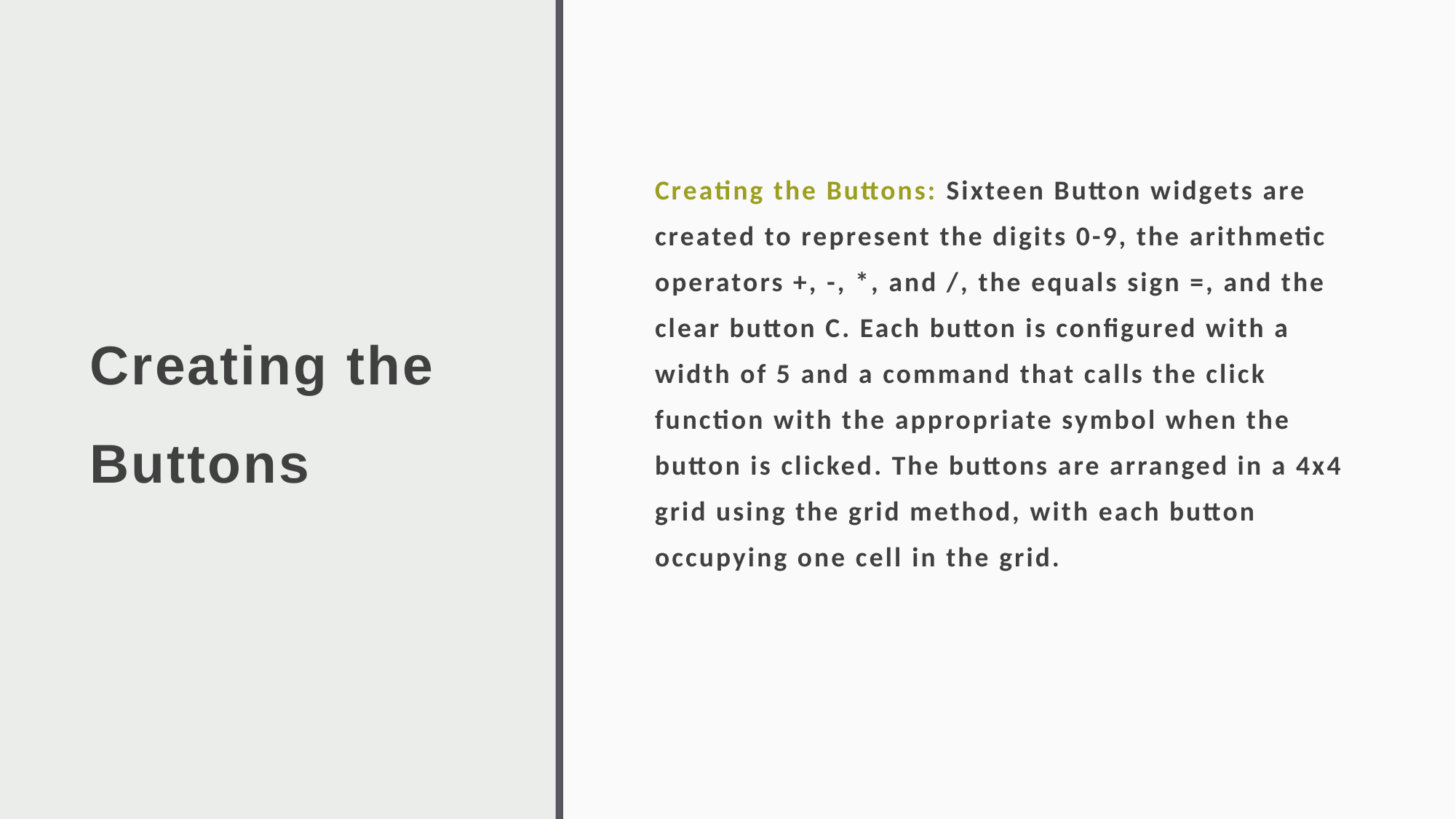

# Creating the Buttons
Creating the Buttons: Sixteen Button widgets are created to represent the digits 0-9, the arithmetic operators +, -, *, and /, the equals sign =, and the clear button C. Each button is configured with a width of 5 and a command that calls the click function with the appropriate symbol when the button is clicked. The buttons are arranged in a 4x4 grid using the grid method, with each button occupying one cell in the grid.